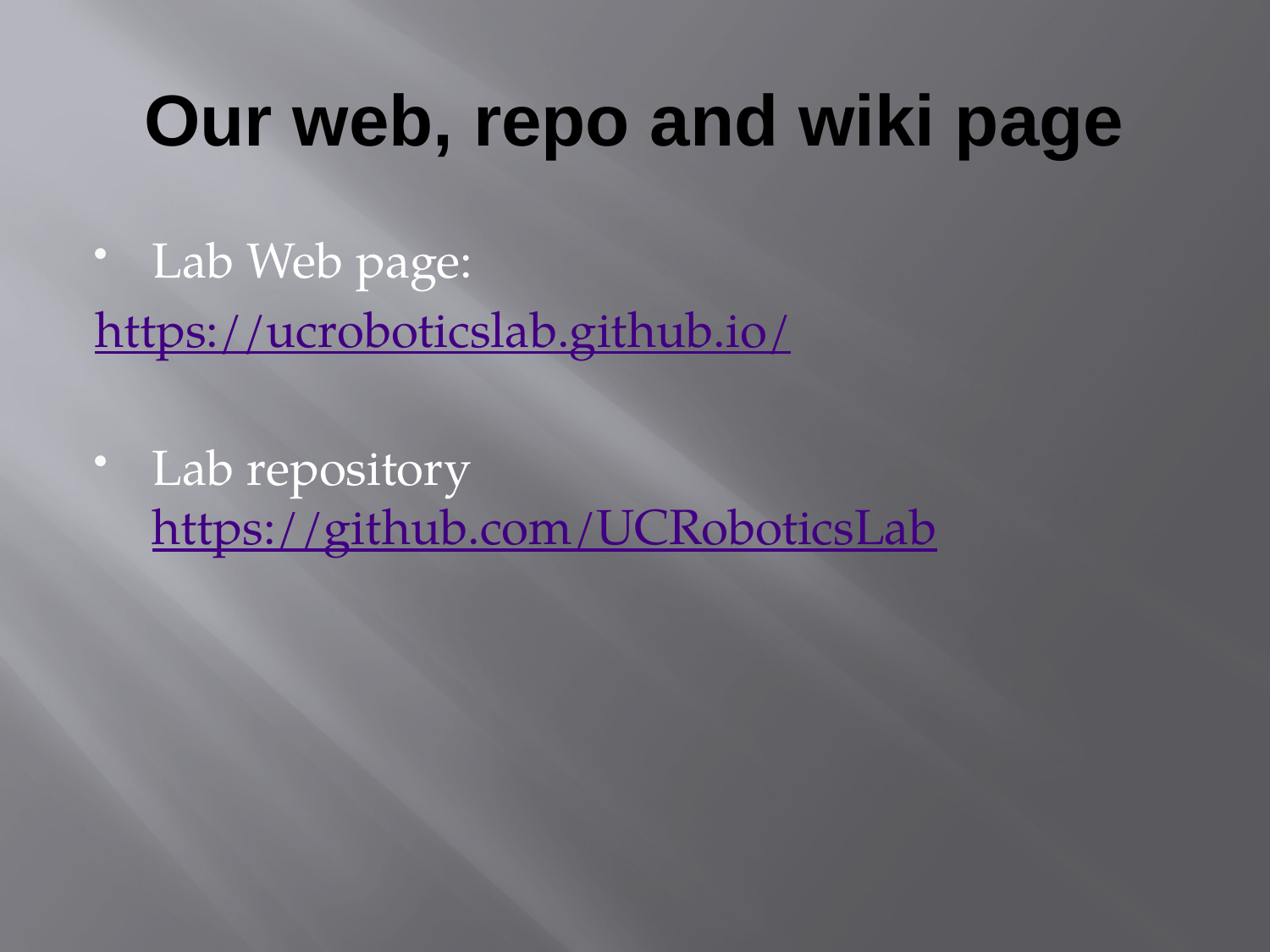

# Our web, repo and wiki page
Lab Web page:
https://ucroboticslab.github.io/

Lab repository https://github.com/UCRoboticsLab